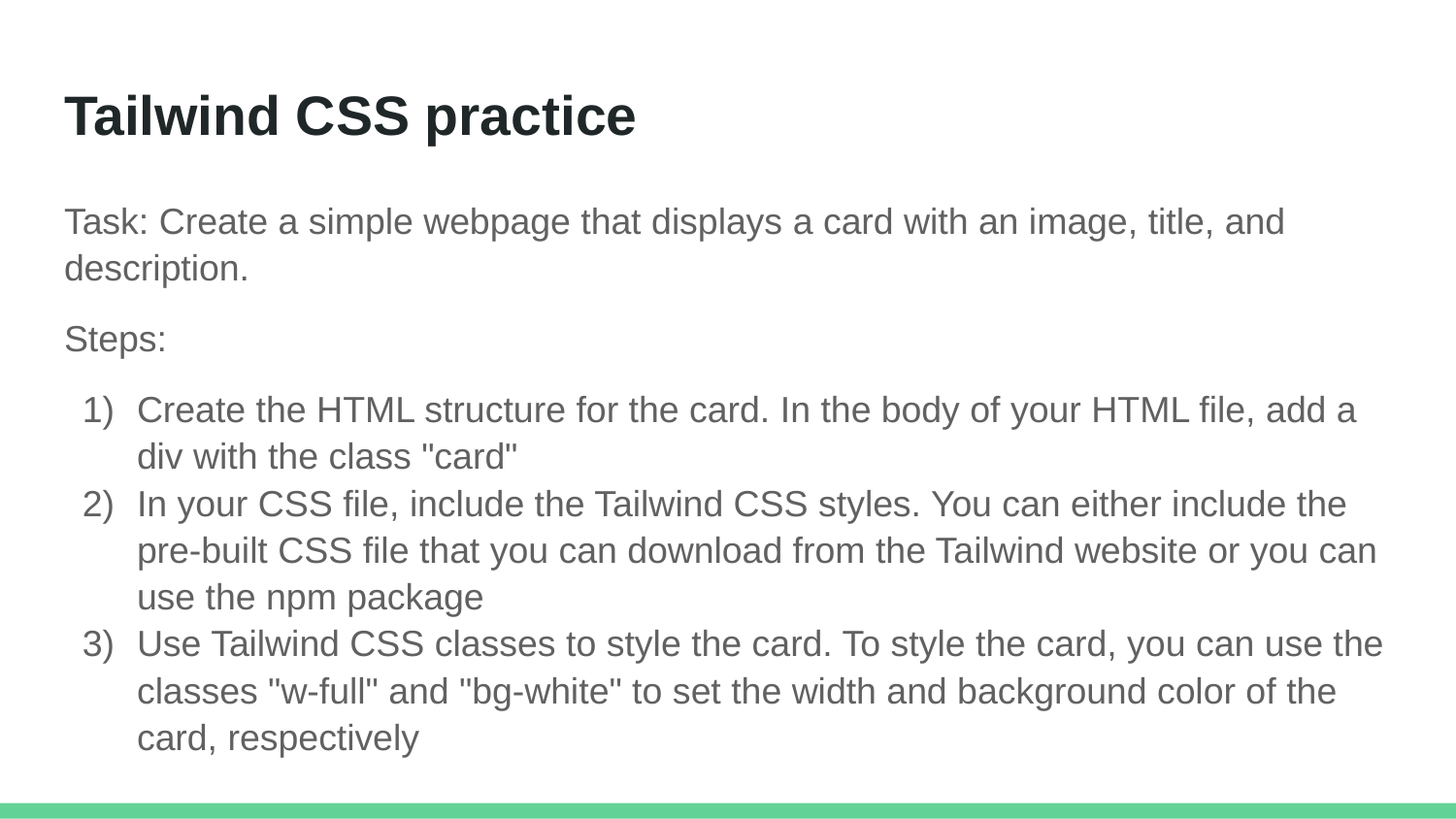

# Tailwind CSS practice
Task: Create a simple webpage that displays a card with an image, title, and description.
Steps:
Create the HTML structure for the card. In the body of your HTML file, add a div with the class "card"
In your CSS file, include the Tailwind CSS styles. You can either include the pre-built CSS file that you can download from the Tailwind website or you can use the npm package
Use Tailwind CSS classes to style the card. To style the card, you can use the classes "w-full" and "bg-white" to set the width and background color of the card, respectively